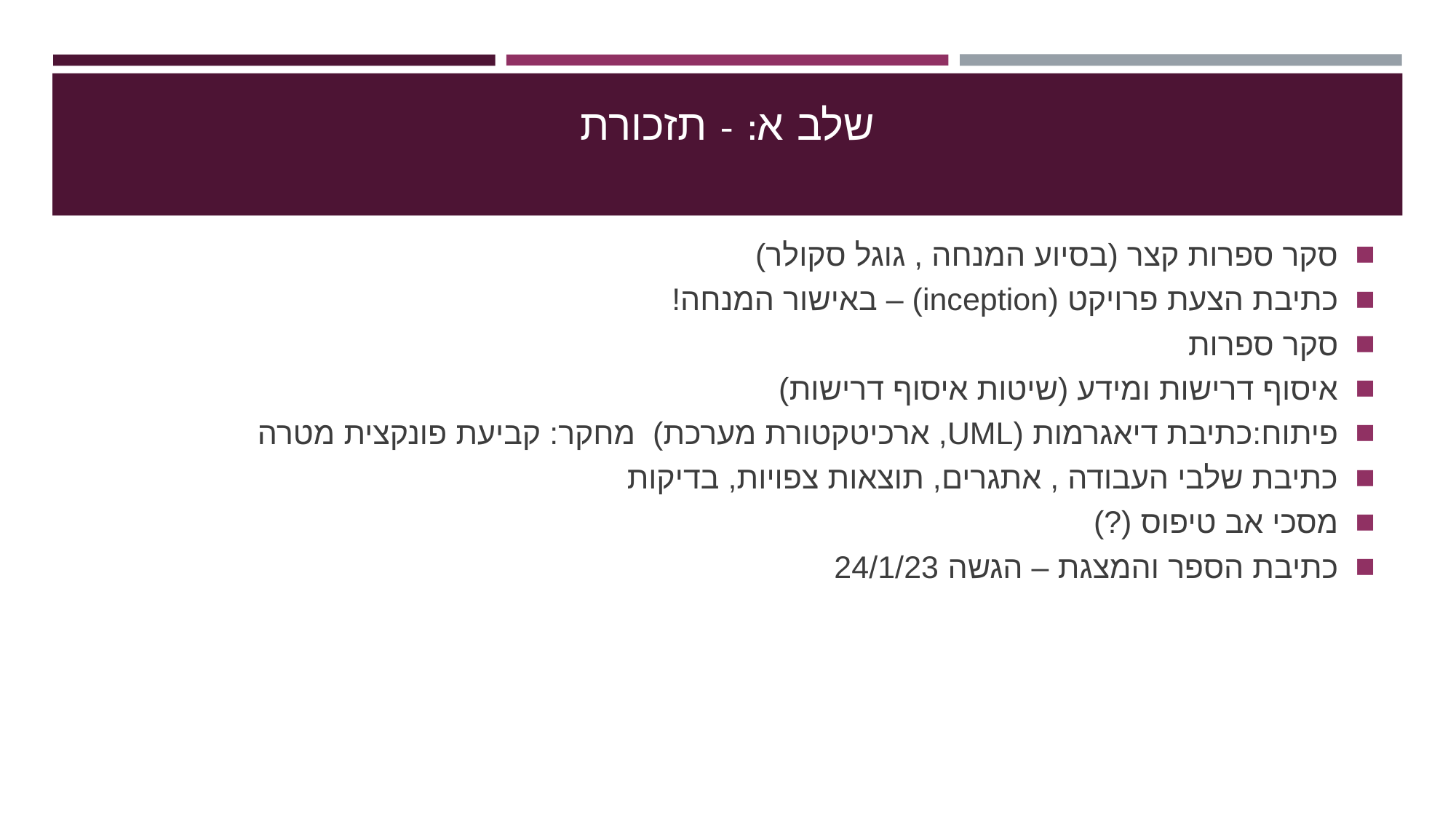

# שלב א: - תזכורת
סקר ספרות קצר (בסיוע המנחה , גוגל סקולר)
כתיבת הצעת פרויקט (inception) – באישור המנחה!
סקר ספרות
איסוף דרישות ומידע (שיטות איסוף דרישות)
פיתוח:כתיבת דיאגרמות (UML, ארכיטקטורת מערכת)  מחקר: קביעת פונקצית מטרה
כתיבת שלבי העבודה , אתגרים, תוצאות צפויות, בדיקות
מסכי אב טיפוס (?)
כתיבת הספר והמצגת – הגשה 24/1/23